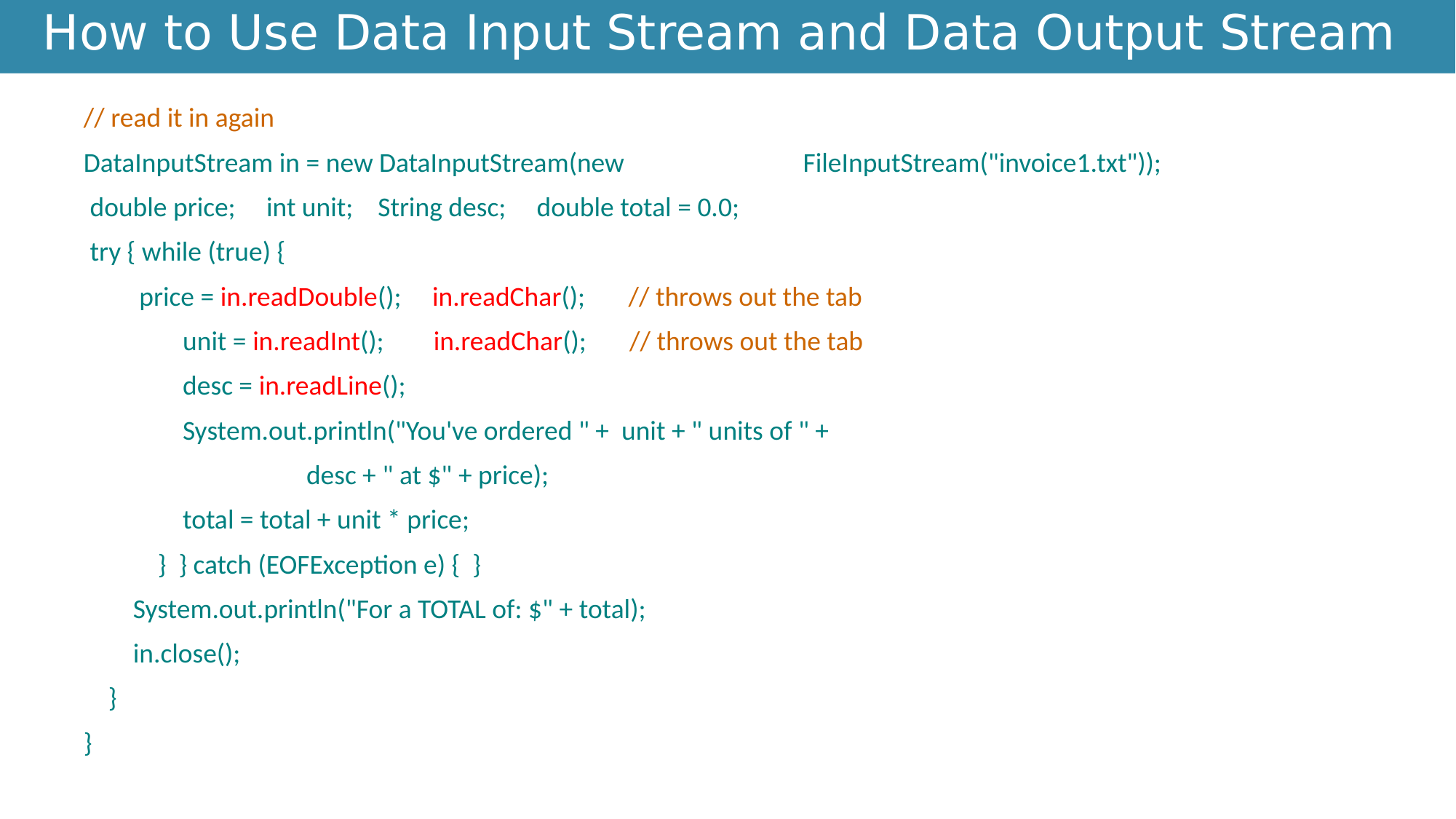

How to Use Data Input Stream and Data Output Stream
// read it in again
DataInputStream in = new DataInputStream(new                             FileInputStream("invoice1.txt"));
 double price;     int unit;    String desc;     double total = 0.0;
 try { while (true) {
         price = in.readDouble();     in.readChar();       // throws out the tab
                unit = in.readInt();        in.readChar();       // throws out the tab
                desc = in.readLine();
                System.out.println("You've ordered " +  unit + " units of " +
                                    desc + " at $" + price);
                total = total + unit * price;
            }  } catch (EOFException e) {  }
        System.out.println("For a TOTAL of: $" + total);
        in.close();
    }
}